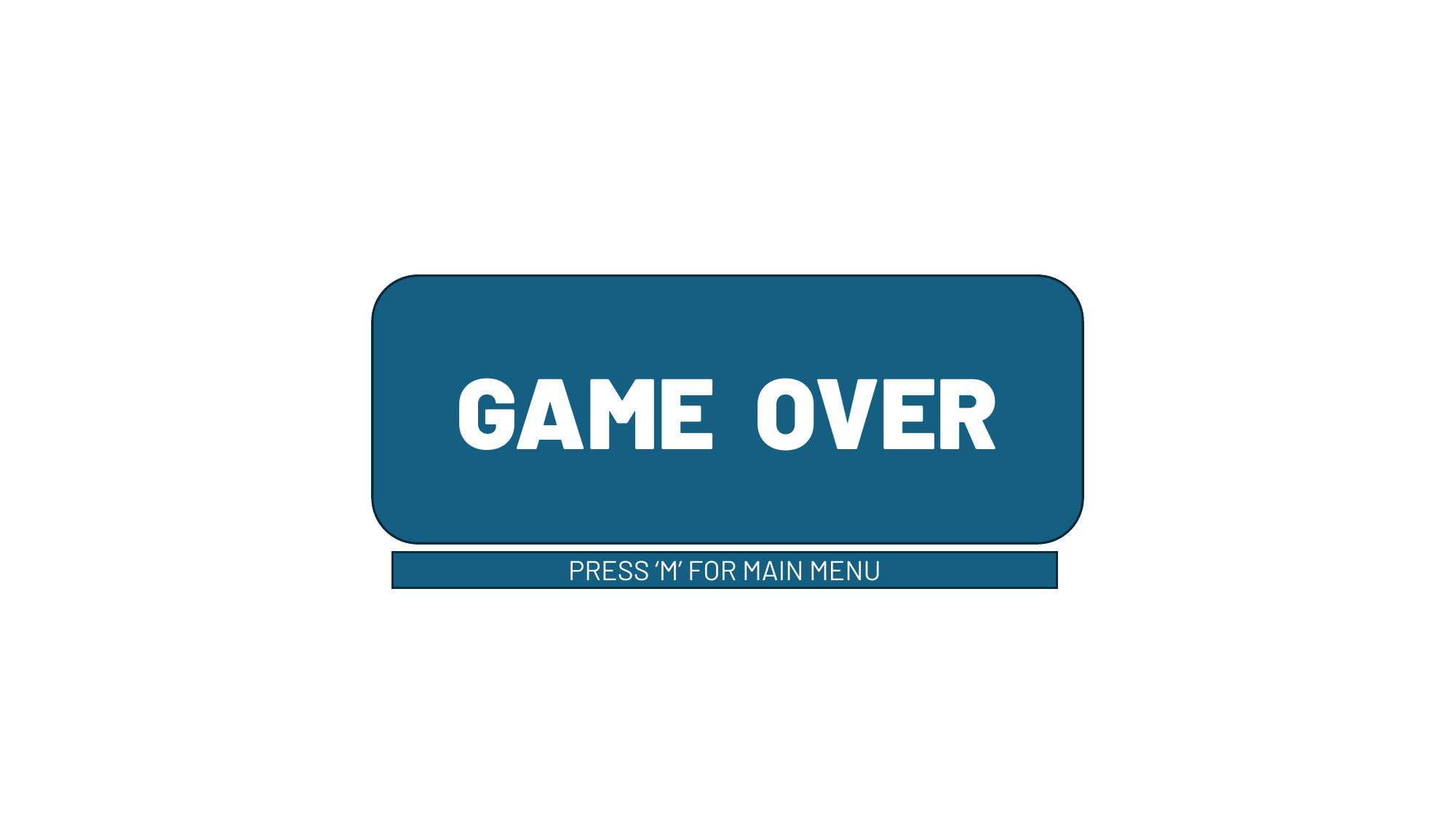

GAME  OVER
PRESS ‘M’ FOR MAIN MENU